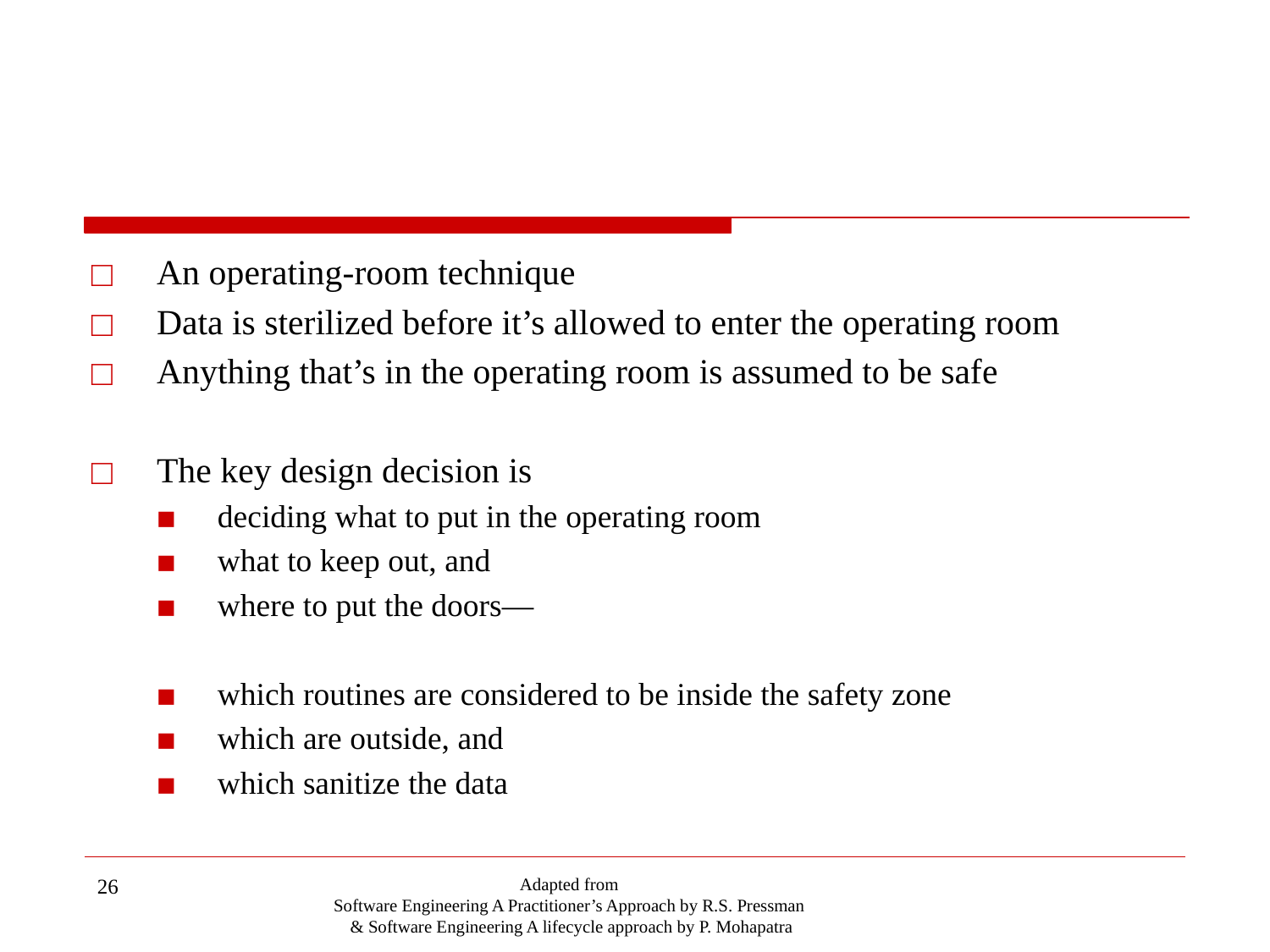

#
An operating-room technique
Data is sterilized before it’s allowed to enter the operating room
Anything that’s in the operating room is assumed to be safe

The key design decision is
deciding what to put in the operating room
what to keep out, and
where to put the doors—

which routines are considered to be inside the safety zone
which are outside, and
which sanitize the data
26
Adapted from
Software Engineering A Practitioner’s Approach by R.S. Pressman
& Software Engineering A lifecycle approach by P. Mohapatra